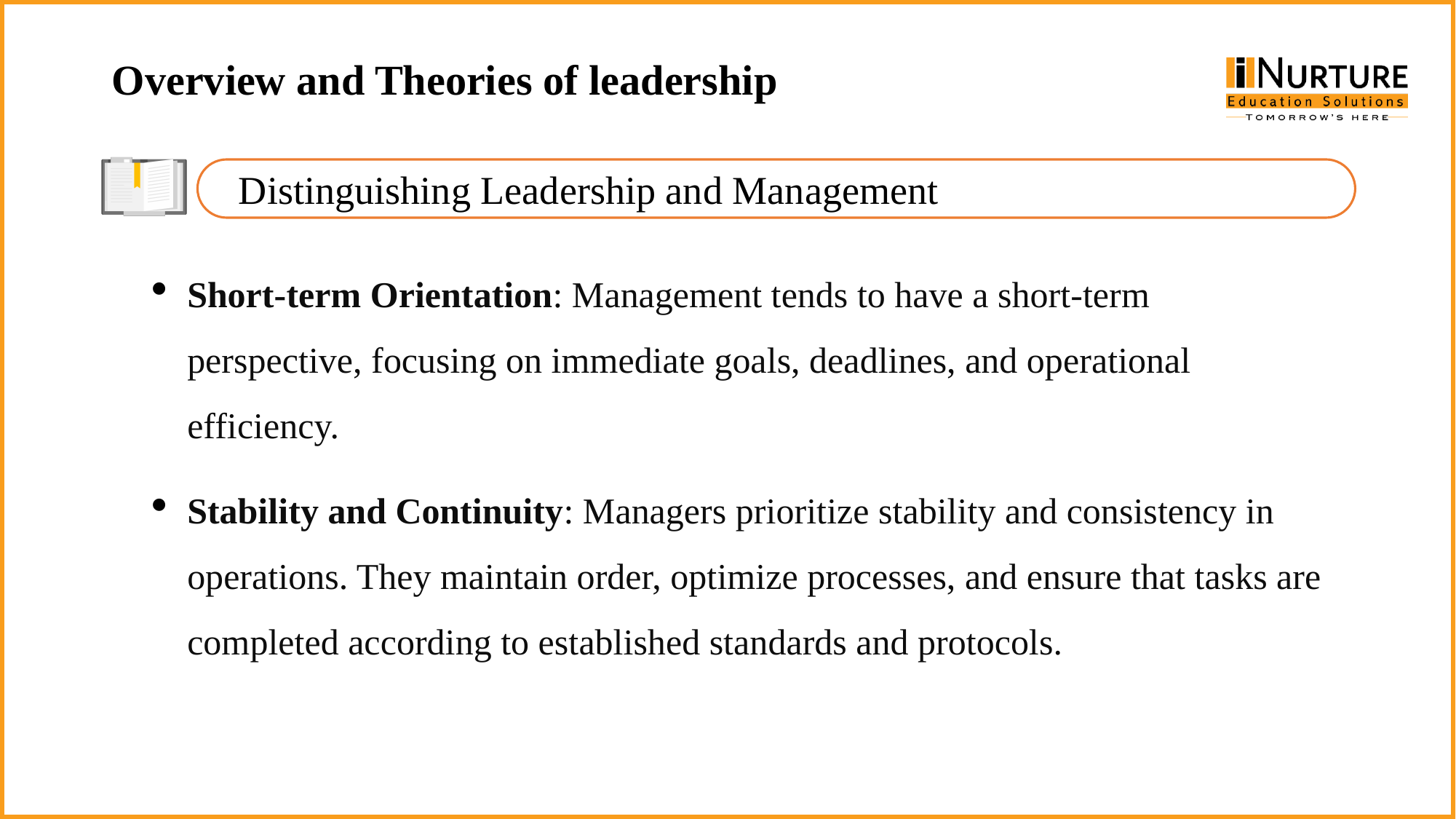

Overview and Theories of leadership

Distinguishing Leadership and Management

Short-term Orientation: Management tends to have a short-term perspective, focusing on immediate goals, deadlines, and operational efficiency.
Stability and Continuity: Managers prioritize stability and consistency in operations. They maintain order, optimize processes, and ensure that tasks are completed according to established standards and protocols.